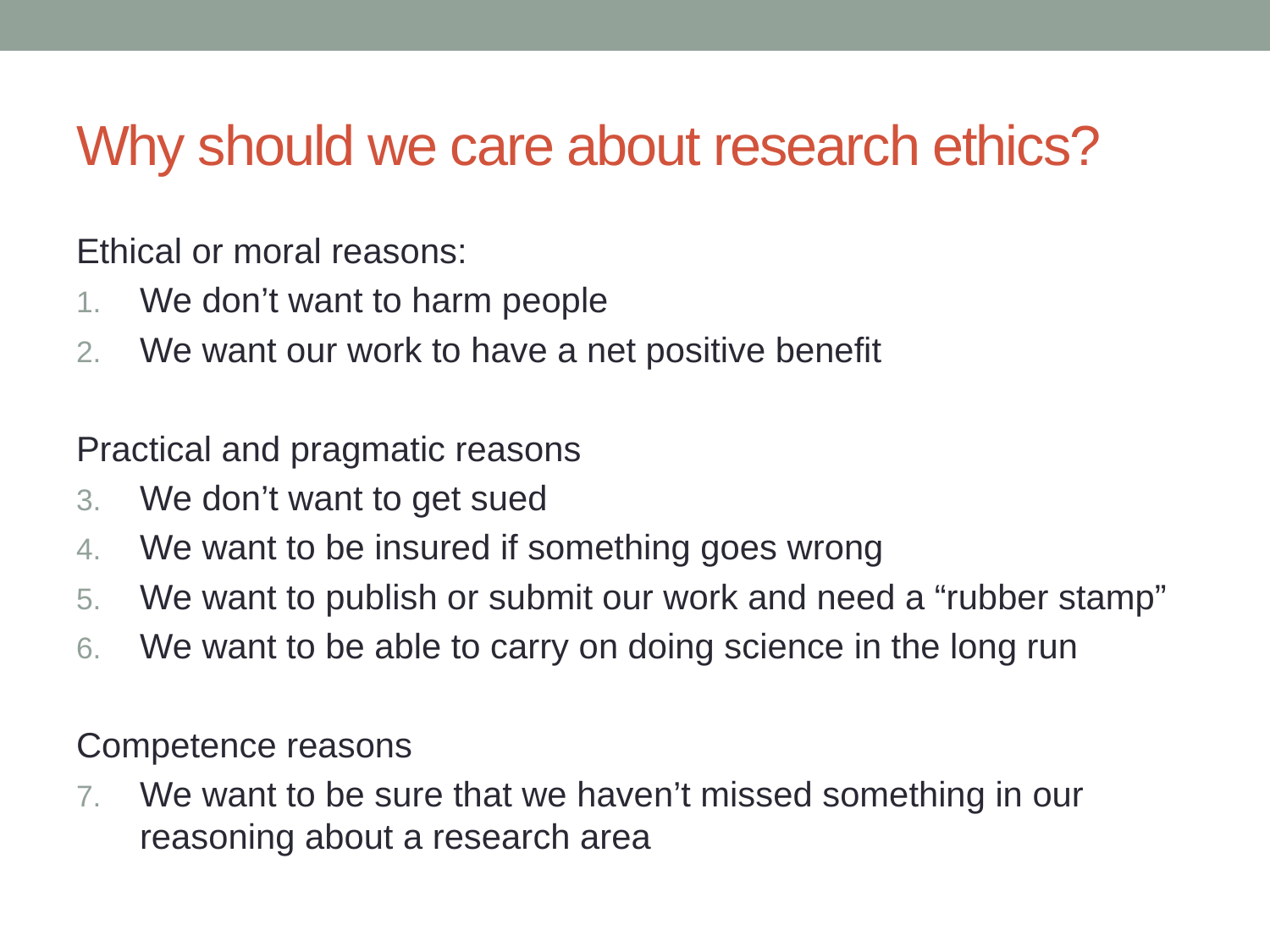

# Why should we care about research ethics?
Ethical or moral reasons:
We don’t want to harm people
We want our work to have a net positive benefit

Practical and pragmatic reasons
We don’t want to get sued
We want to be insured if something goes wrong
We want to publish or submit our work and need a “rubber stamp”
We want to be able to carry on doing science in the long run

Competence reasons
We want to be sure that we haven’t missed something in our reasoning about a research area